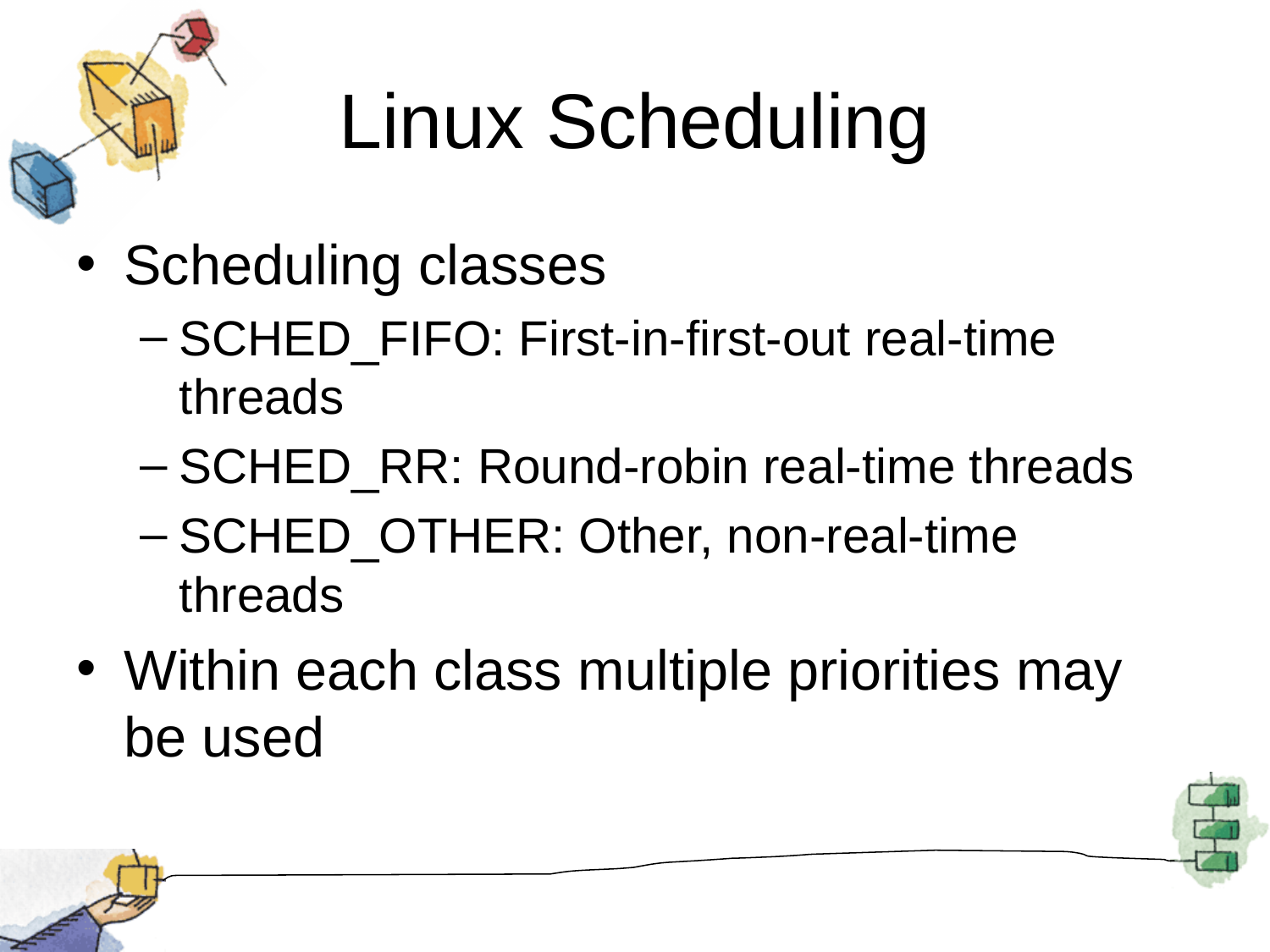

# Linux Scheduling
Scheduling classes
SCHED_FIFO: First-in-first-out real-time threads
SCHED_RR: Round-robin real-time threads
SCHED_OTHER: Other, non-real-time threads
Within each class multiple priorities may be used